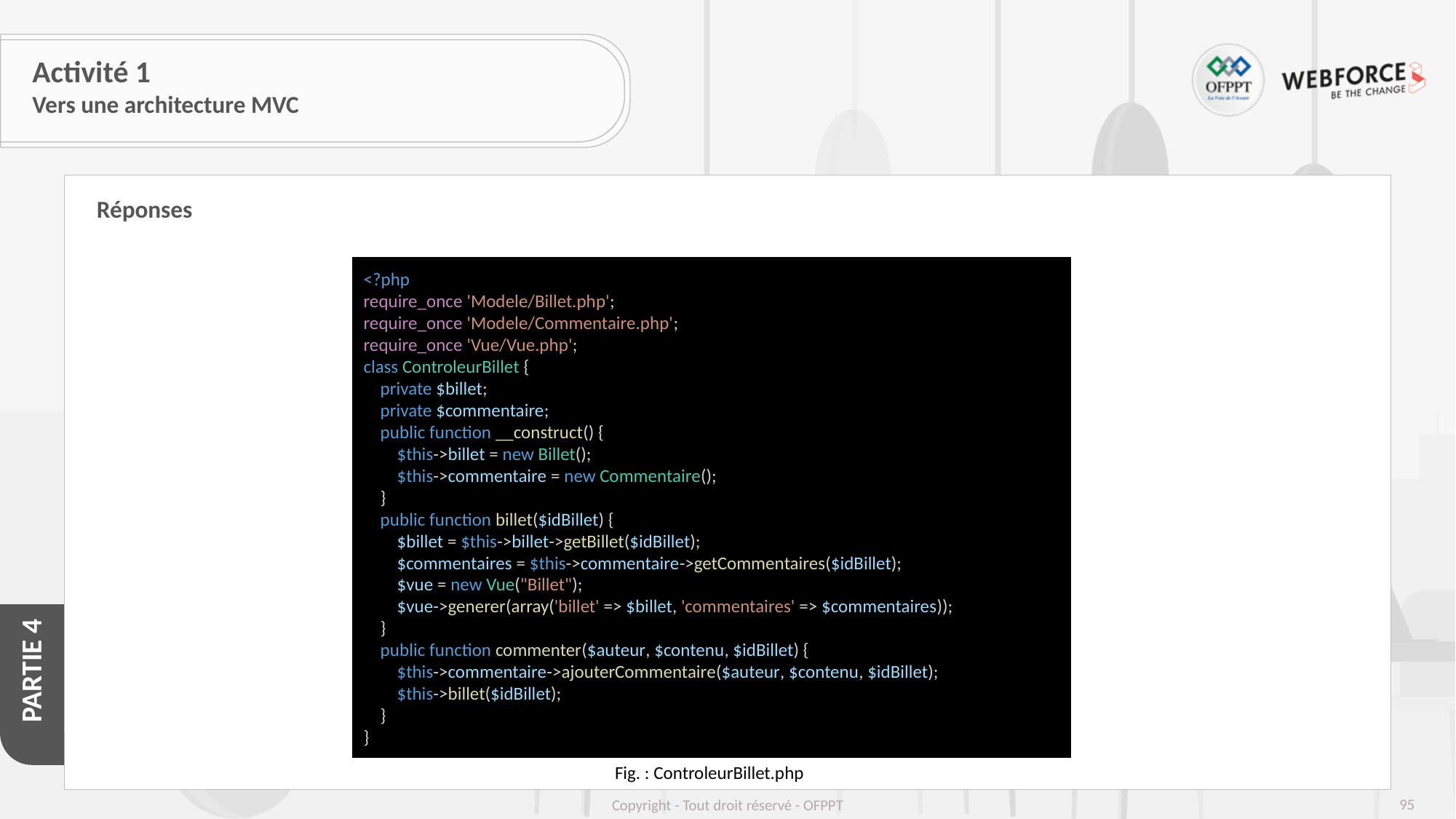

# Activité 1
Vers une architecture MVC
Réponses

<?php
require_once 'Modele/Billet.php';
require_once 'Modele/Commentaire.php';
require_once 'Vue/Vue.php';
class ControleurBillet {
    private $billet;
    private $commentaire;
    public function __construct() {
        $this->billet = new Billet();
        $this->commentaire = new Commentaire();
    }
    public function billet($idBillet) {
        $billet = $this->billet->getBillet($idBillet);
        $commentaires = $this->commentaire->getCommentaires($idBillet);
        $vue = new Vue("Billet");
        $vue->generer(array('billet' => $billet, 'commentaires' => $commentaires));
    }
    public function commenter($auteur, $contenu, $idBillet) {
        $this->commentaire->ajouterCommentaire($auteur, $contenu, $idBillet);
        $this->billet($idBillet);
    }
}
Fig. : ControleurBillet.php